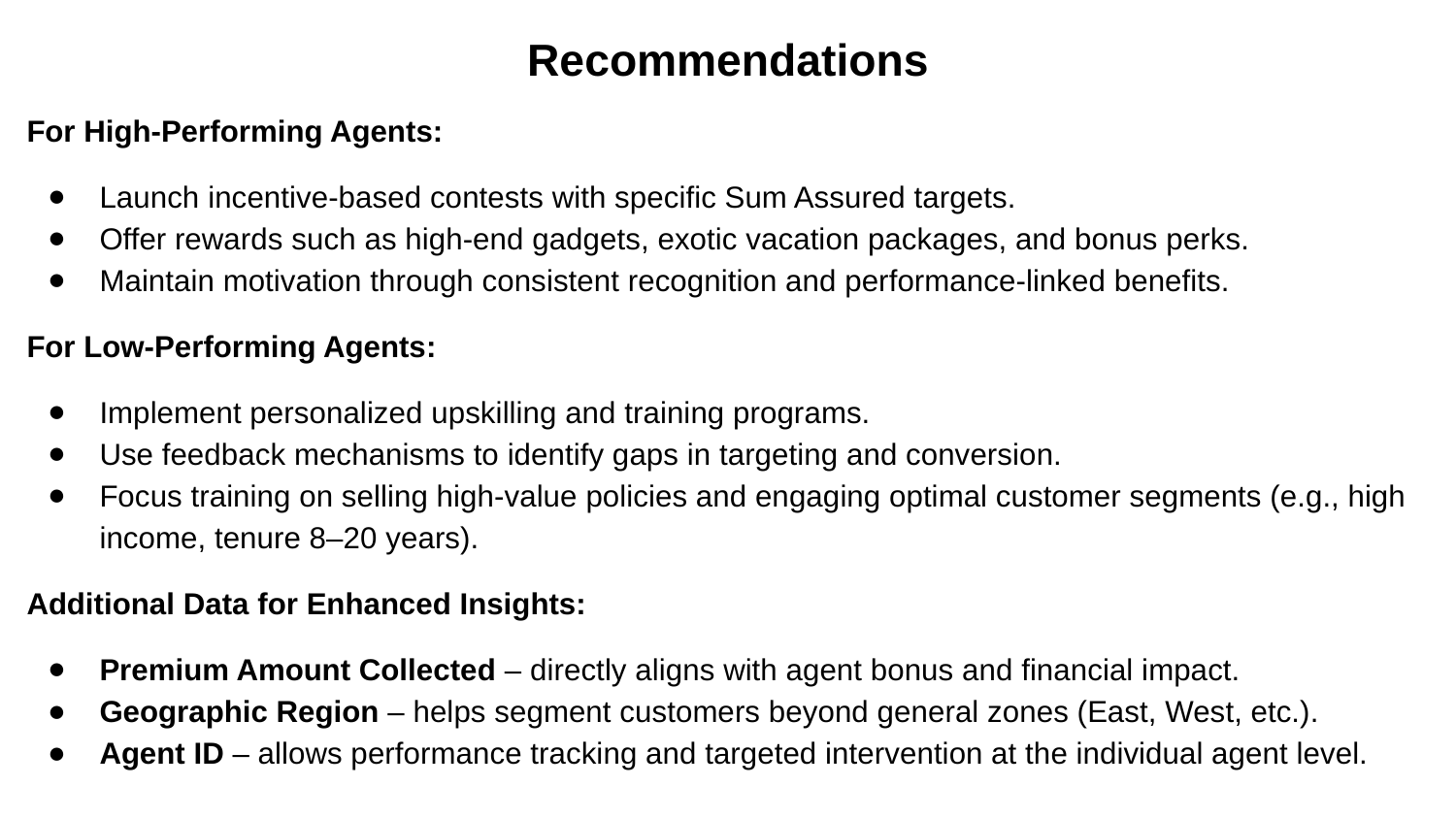

# Recommendations

For High-Performing Agents:
Launch incentive-based contests with specific Sum Assured targets.
Offer rewards such as high-end gadgets, exotic vacation packages, and bonus perks.
Maintain motivation through consistent recognition and performance-linked benefits.
For Low-Performing Agents:
Implement personalized upskilling and training programs.
Use feedback mechanisms to identify gaps in targeting and conversion.
Focus training on selling high-value policies and engaging optimal customer segments (e.g., high income, tenure 8–20 years).
Additional Data for Enhanced Insights:
Premium Amount Collected – directly aligns with agent bonus and financial impact.
Geographic Region – helps segment customers beyond general zones (East, West, etc.).
Agent ID – allows performance tracking and targeted intervention at the individual agent level.